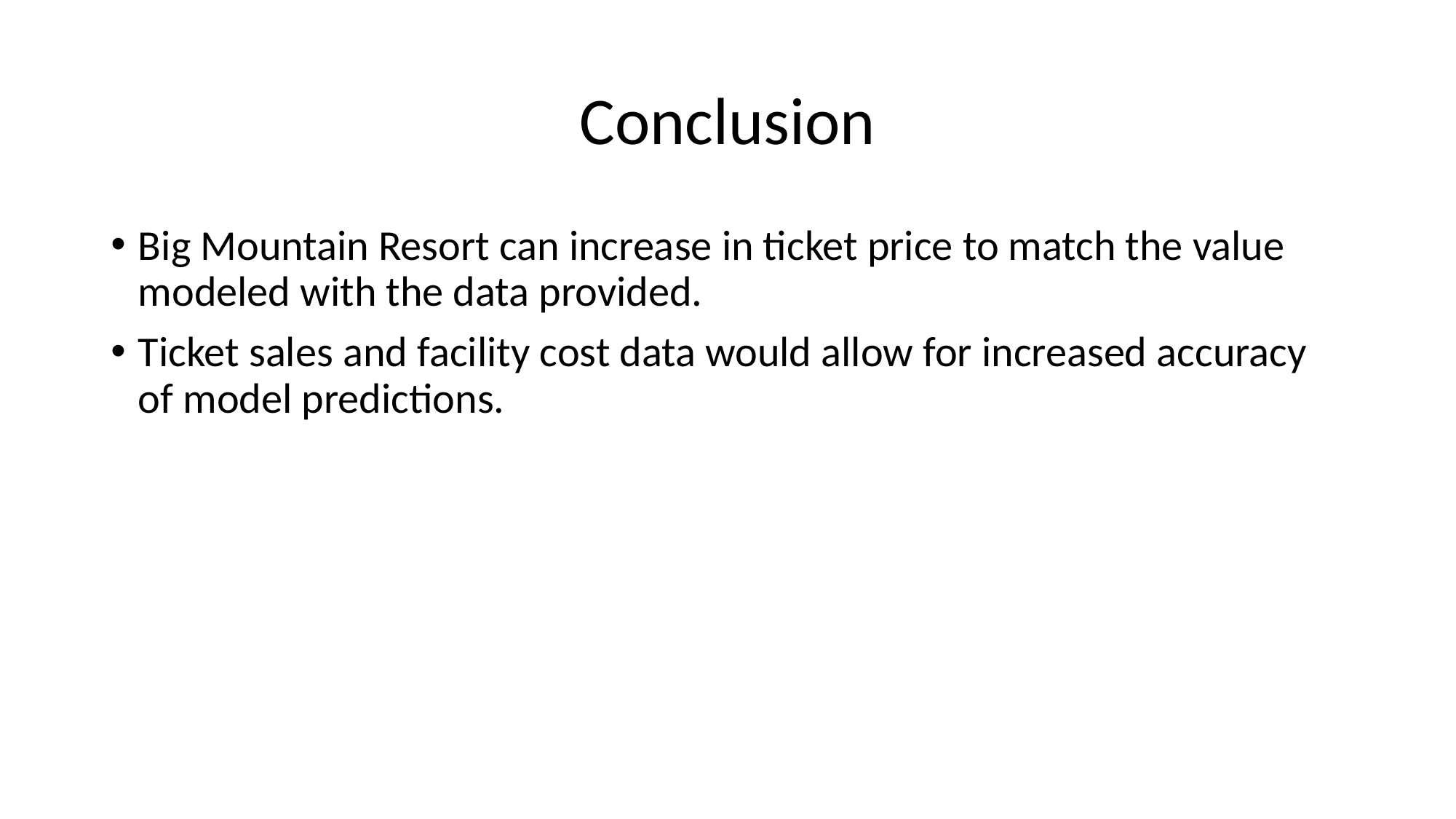

# Conclusion
Big Mountain Resort can increase in ticket price to match the value modeled with the data provided.
Ticket sales and facility cost data would allow for increased accuracy of model predictions.